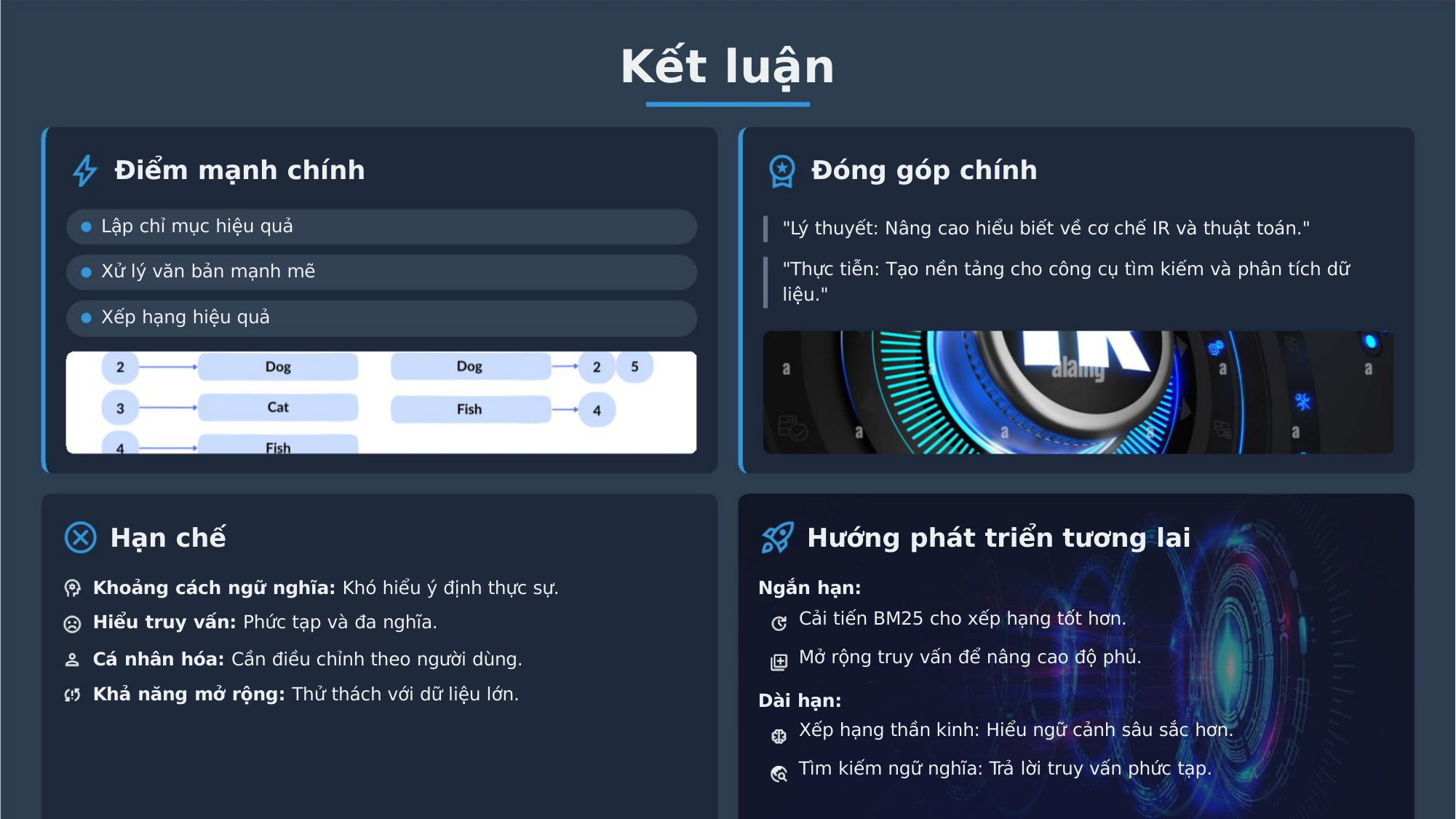

Kết luận
Điểm mạnh chính
Đóng góp chính
Lập chỉ mục hiệu quả
Xử lý văn bản mạnh mẽ
Xếp hạng hiệu quả
"Lý thuyết: Nâng cao hiểu biết về cơ chế IR và thuật toán."
"Thực tiễn: Tạo nền tảng cho công cụ tìm kiếm và phân tích dữ
liệu."
Hạn chế
Hướng phát triển tương lai
Khoảng cách ngữ nghĩa: Khó hiểu ý định thực sự.
Hiểu truy vấn: Phức tạp và đa nghĩa.
Ngắn hạn:
Cải tiến BM25 cho xếp hạng tốt hơn.
Mở rộng truy vấn để nâng cao độ phủ.
Cá nhân hóa: Cần điều chỉnh theo người dùng.
Khả năng mở rộng: Thử thách với dữ liệu lớn.
Dài hạn:
Xếp hạng thần kinh: Hiểu ngữ cảnh sâu sắc hơn.
Tìm kiếm ngữ nghĩa: Trả lời truy vấn phức tạp.